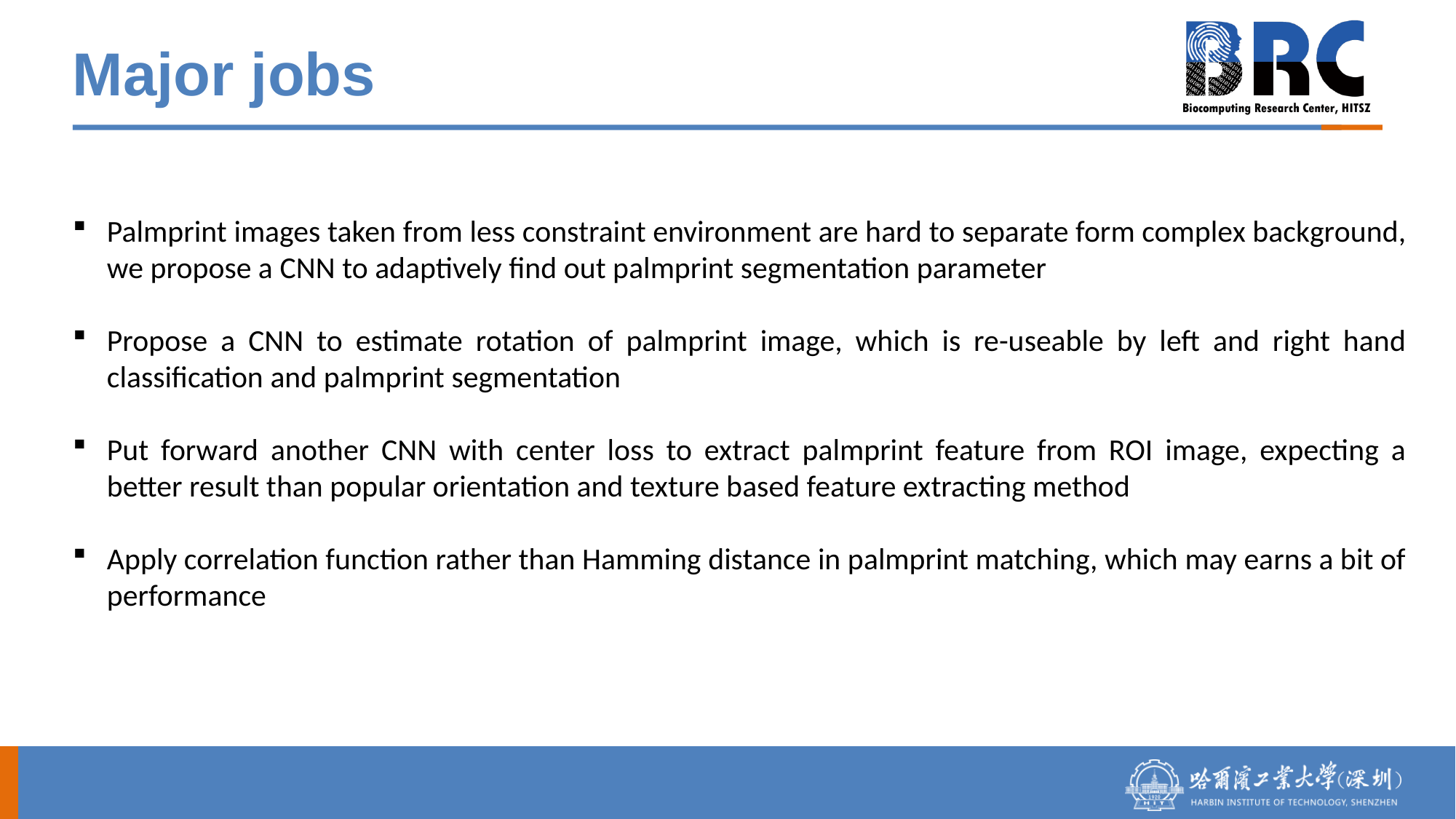

# Major jobs
Palmprint images taken from less constraint environment are hard to separate form complex background, we propose a CNN to adaptively find out palmprint segmentation parameter

Propose a CNN to estimate rotation of palmprint image, which is re-useable by left and right hand classification and palmprint segmentation

Put forward another CNN with center loss to extract palmprint feature from ROI image, expecting a better result than popular orientation and texture based feature extracting method

Apply correlation function rather than Hamming distance in palmprint matching, which may earns a bit of performance